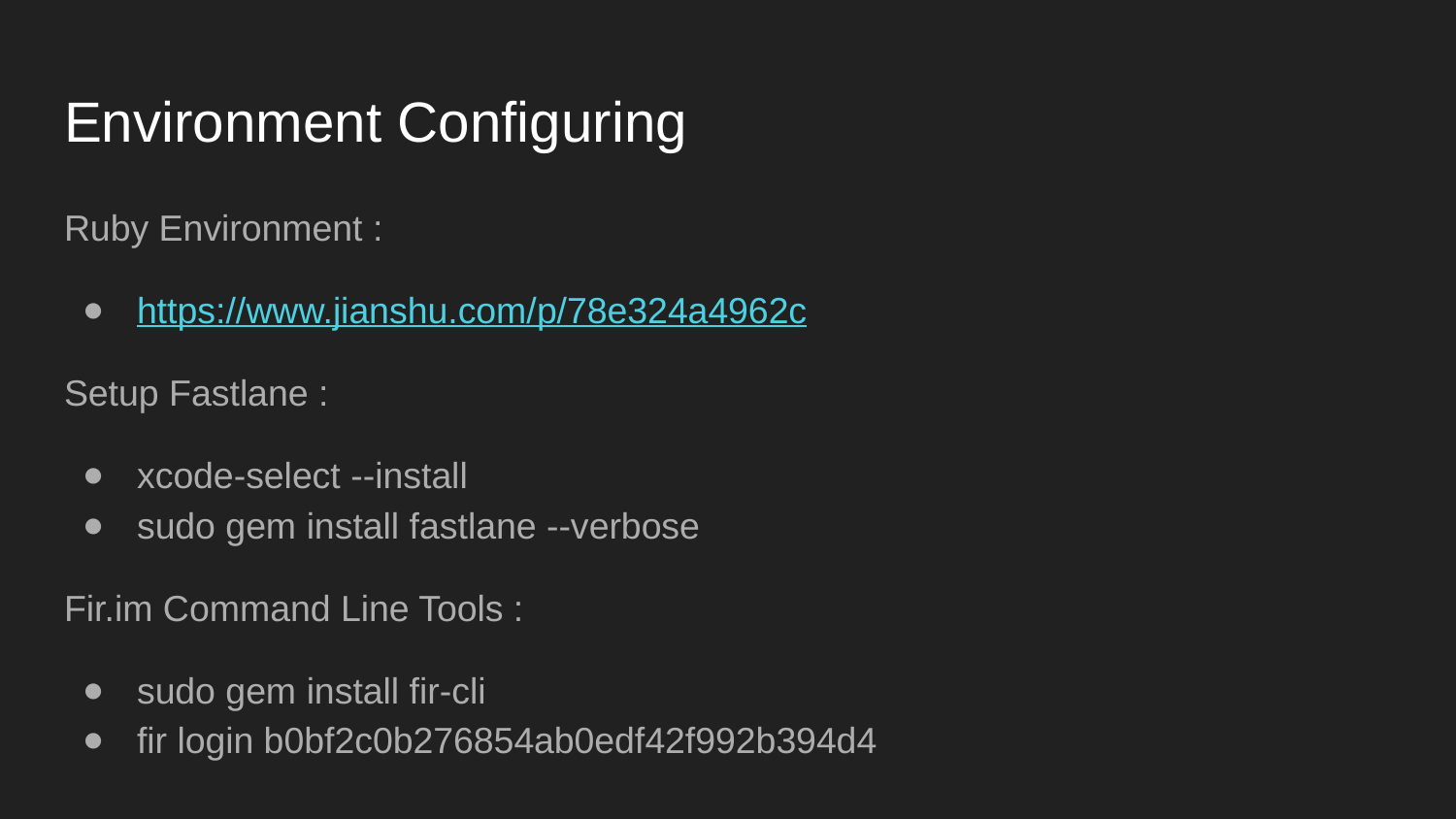

# Environment Configuring
Ruby Environment :
https://www.jianshu.com/p/78e324a4962c
Setup Fastlane :
xcode-select --install
sudo gem install fastlane --verbose
Fir.im Command Line Tools :
sudo gem install fir-cli
fir login b0bf2c0b276854ab0edf42f992b394d4